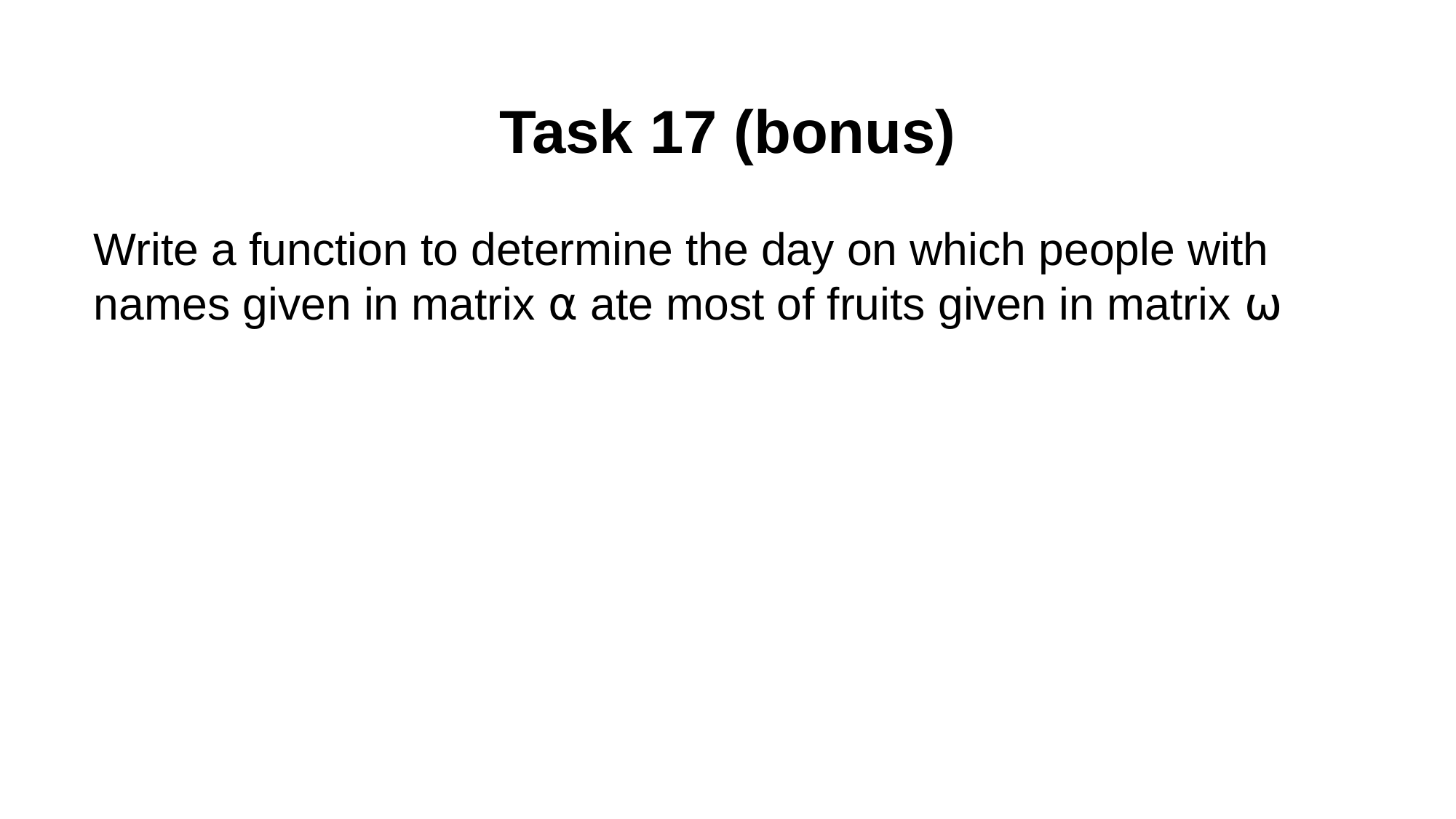

Task 17 (bonus)

Write a function to determine the day on which people with names given in matrix ⍺ ate most of fruits given in matrix ⍵